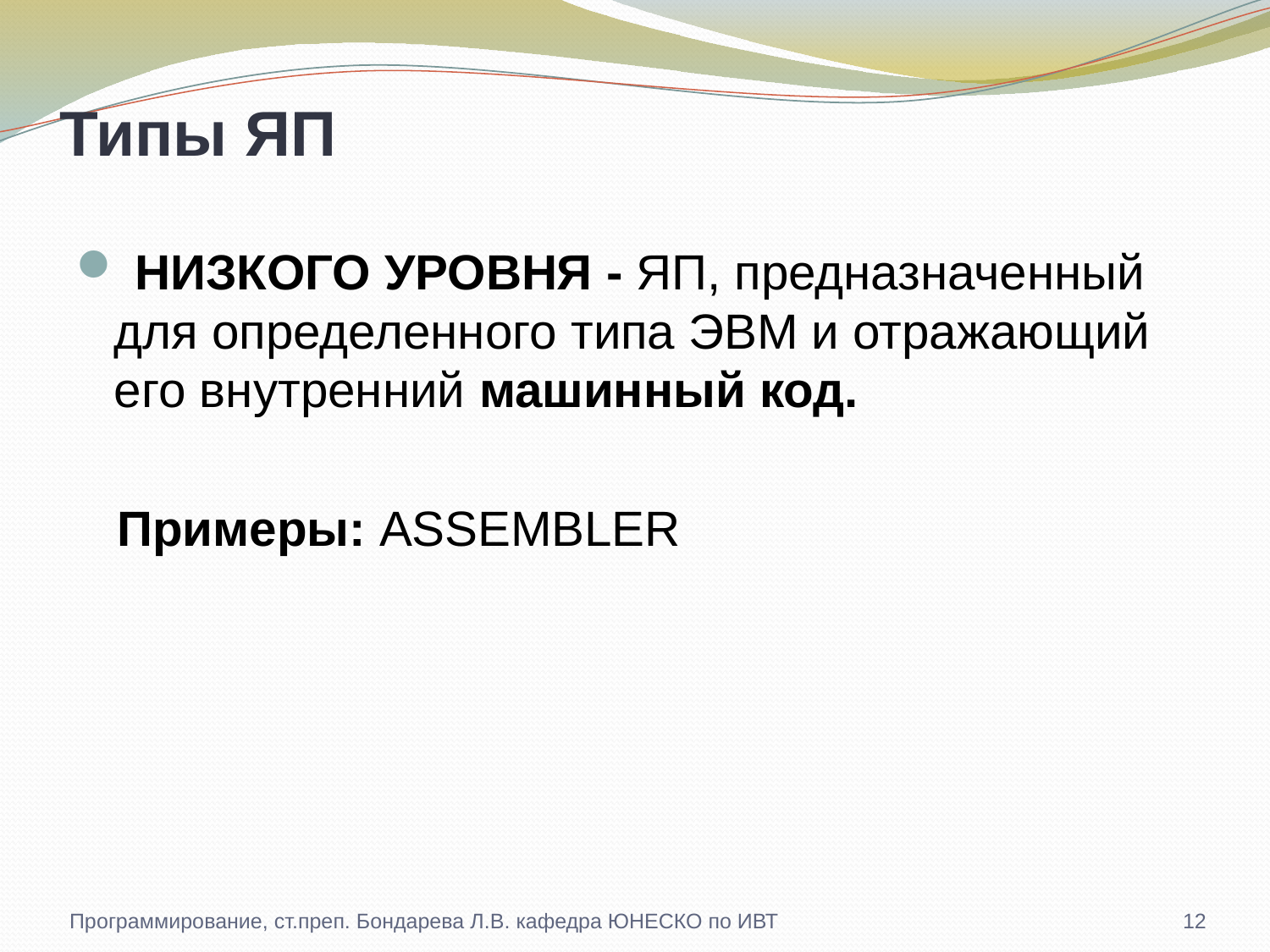

# Типы ЯП

 низкого уровня - ЯП, предназначенный для определенного типа ЭВМ и отражающий его внутренний машинный код.

   Примеры: assembler

Программирование, ст.преп. Бондарева Л.В. кафедра ЮНЕСКО по ИВТ
12